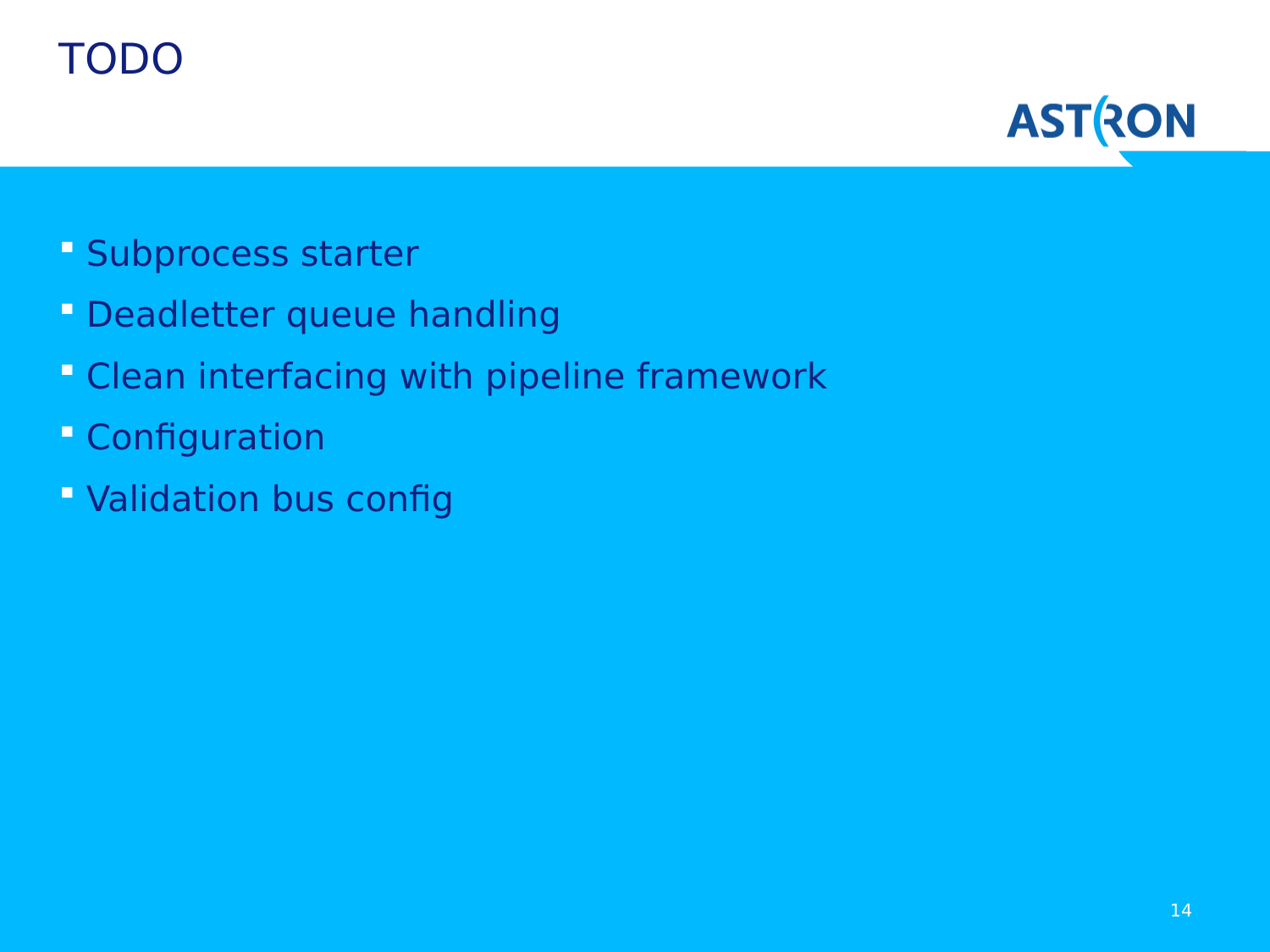

# TODO
Subprocess starter
Deadletter queue handling
Clean interfacing with pipeline framework
Configuration
Validation bus config

14